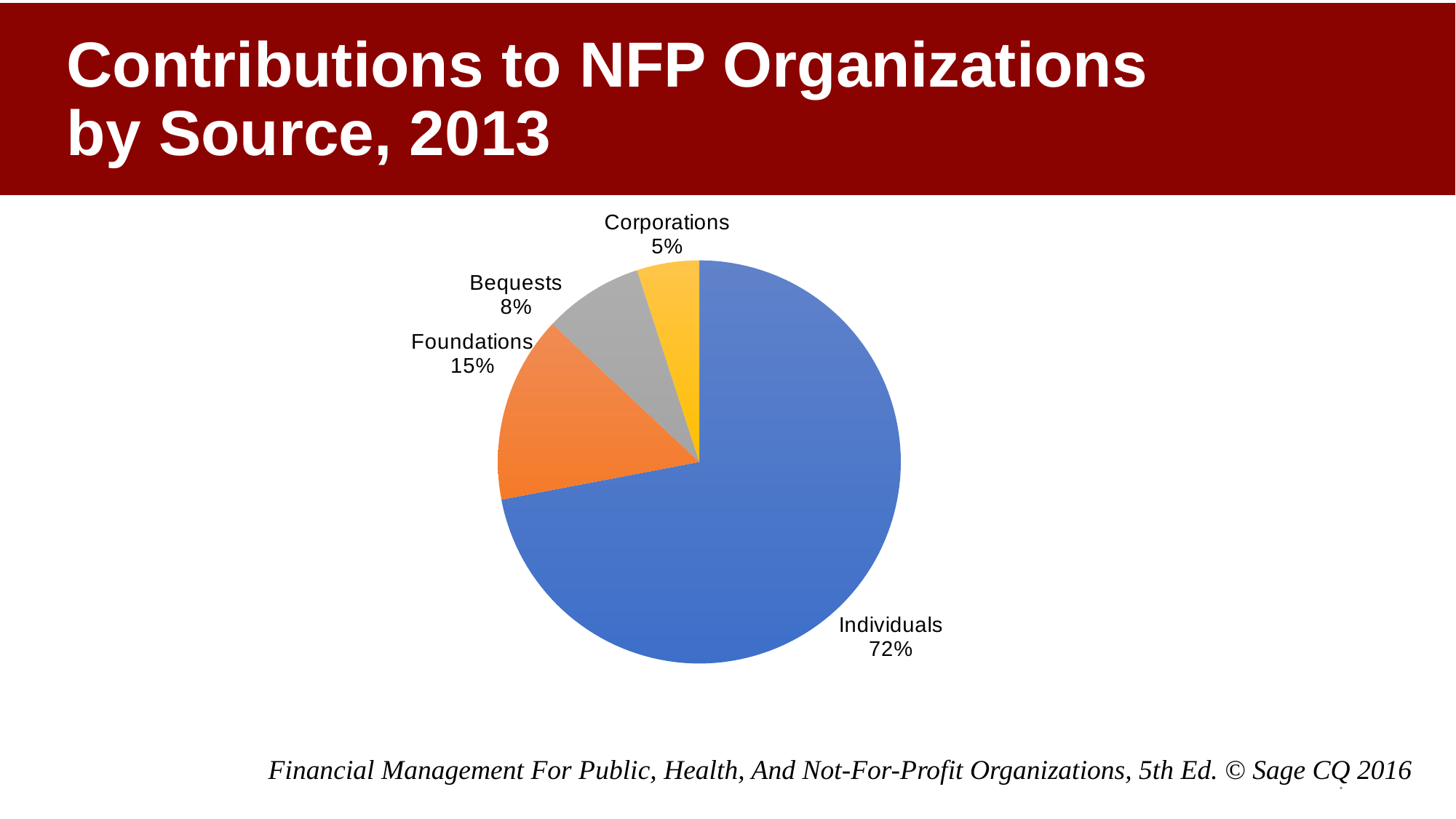

# Contributions to NFP Organizations by Source, 2013

### Chart

| Category |  |
|---|---|
| Individuals | 0.72 |
| Foundations | 0.15 |
| Bequests | 0.08 |
| Corporations | 0.05 |

[unsupported chart]

Financial Management For Public, Health, And Not-For-Profit Organizations, 5th Ed. © Sage CQ 2016
.